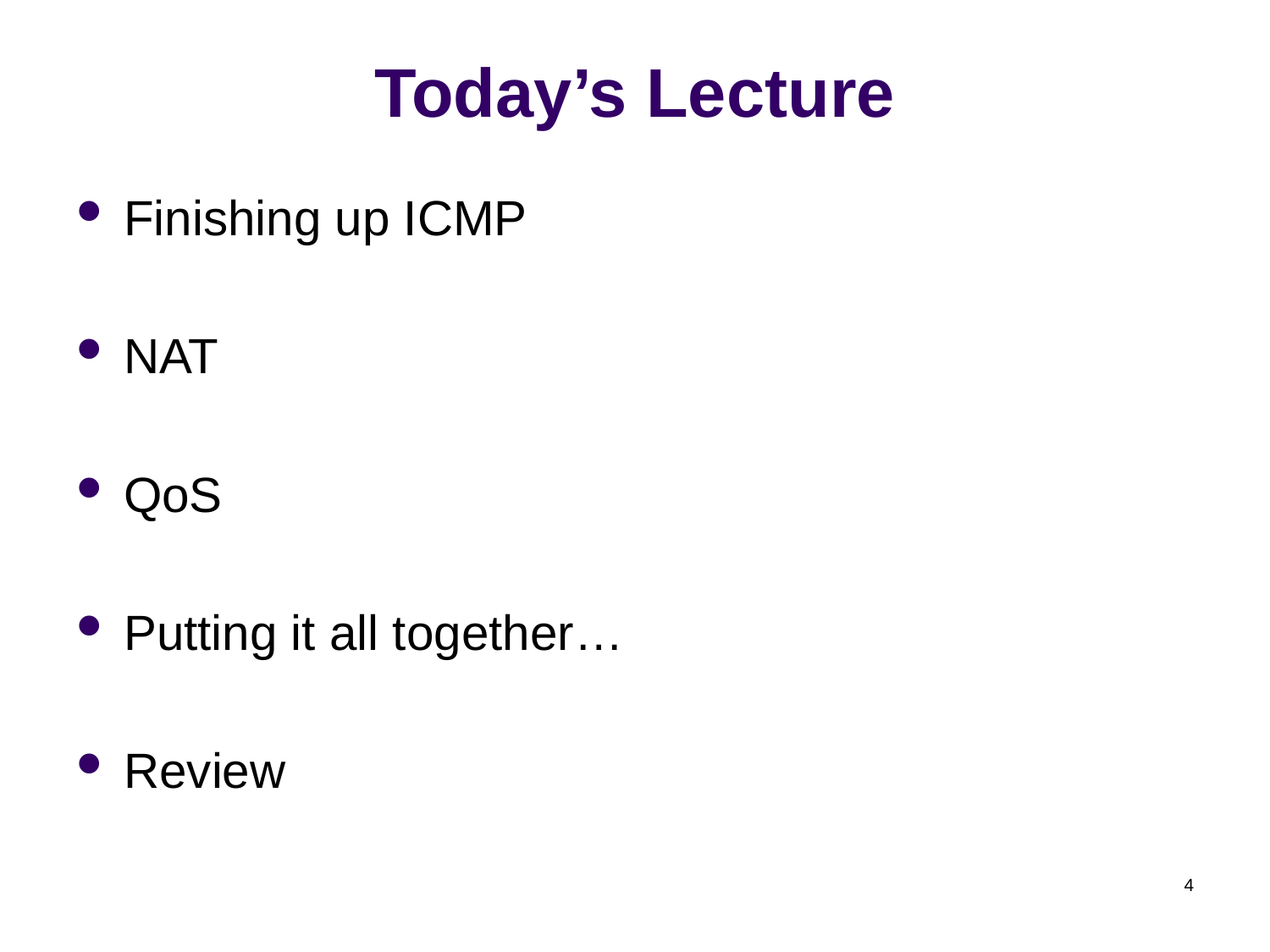

# Today’s Lecture
Finishing up ICMP

NAT

QoS

Putting it all together…

Review
4